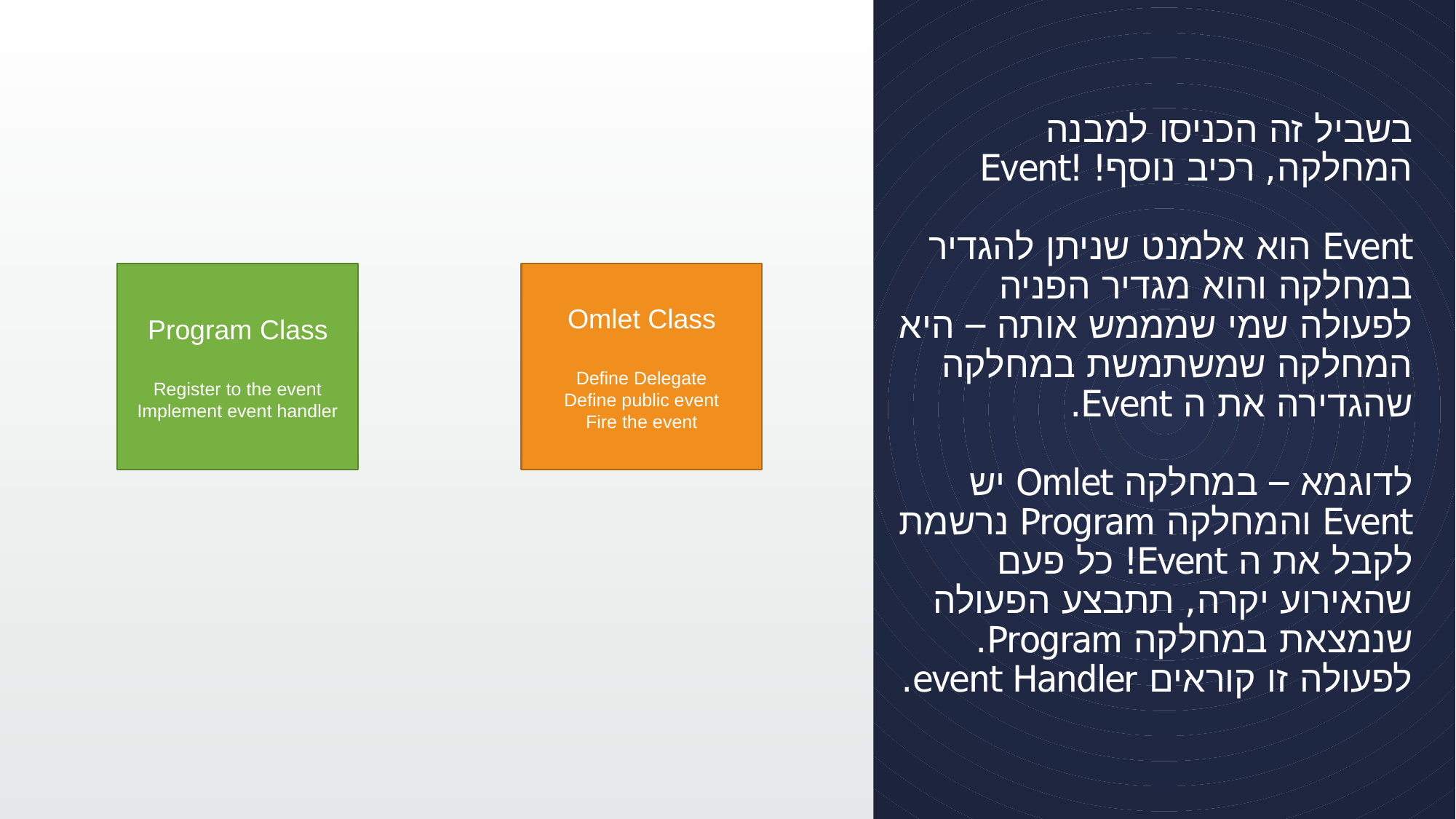

# בשביל זה הכניסו למבנה המחלקה, רכיב נוסף! Event! Event הוא אלמנט שניתן להגדיר במחלקה והוא מגדיר הפניה לפעולה שמי שמממש אותה – היא המחלקה שמשתמשת במחלקה שהגדירה את ה Event. לדוגמא – במחלקה Omlet יש Event והמחלקה Program נרשמת לקבל את ה Event! כל פעם שהאירוע יקרה, תתבצע הפעולה שנמצאת במחלקה Program.   לפעולה זו קוראים event Handler.
Program Class
Register to the event
Implement event handler
Omlet Class
Define Delegate
Define public event
Fire the event